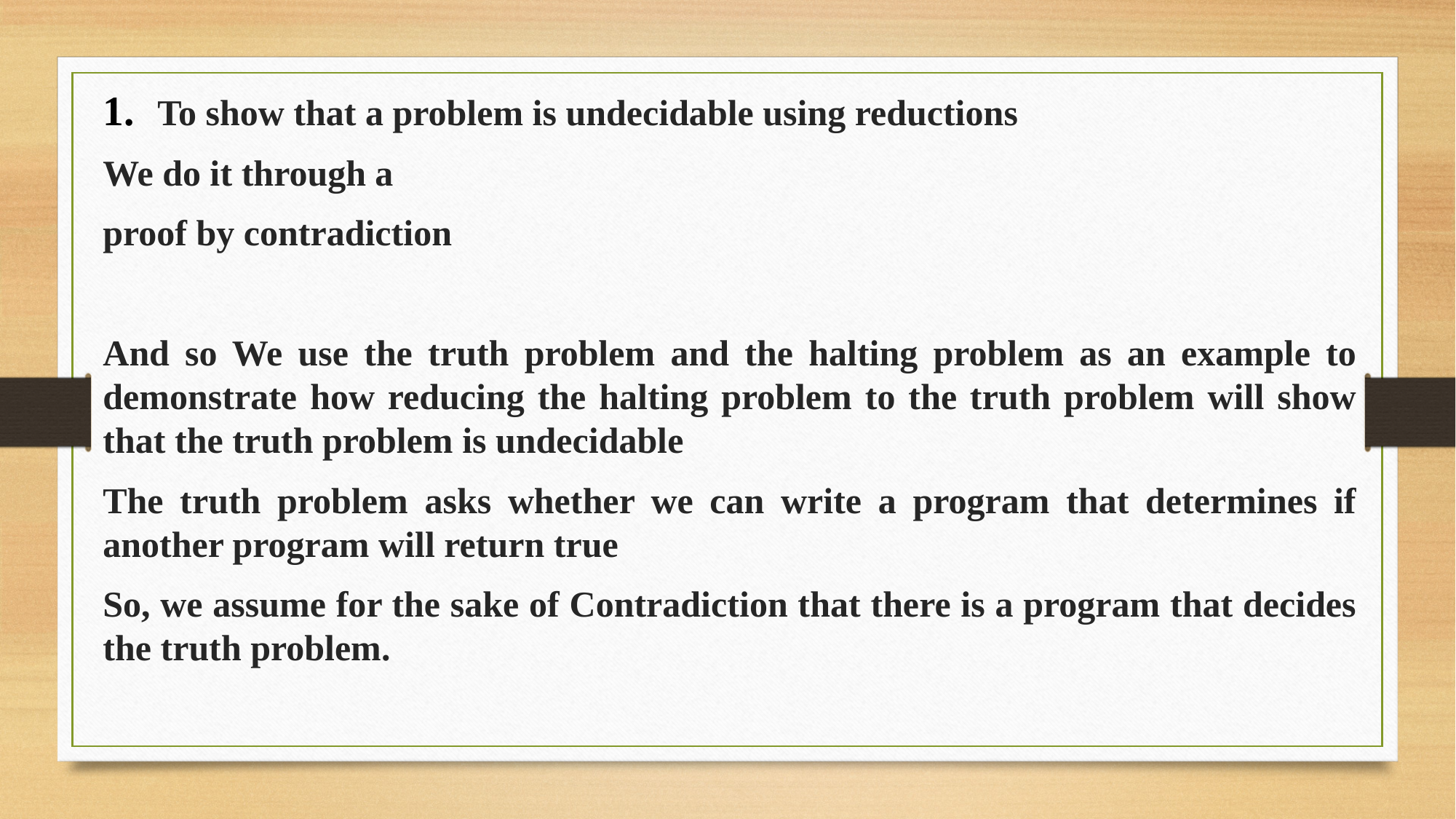

To show that a problem is undecidable using reductions
We do it through a
proof by contradiction

And so We use the truth problem and the halting problem as an example to demonstrate how reducing the halting problem to the truth problem will show that the truth problem is undecidable
The truth problem asks whether we can write a program that determines if another program will return true
So, we assume for the sake of Contradiction that there is a program that decides the truth problem.